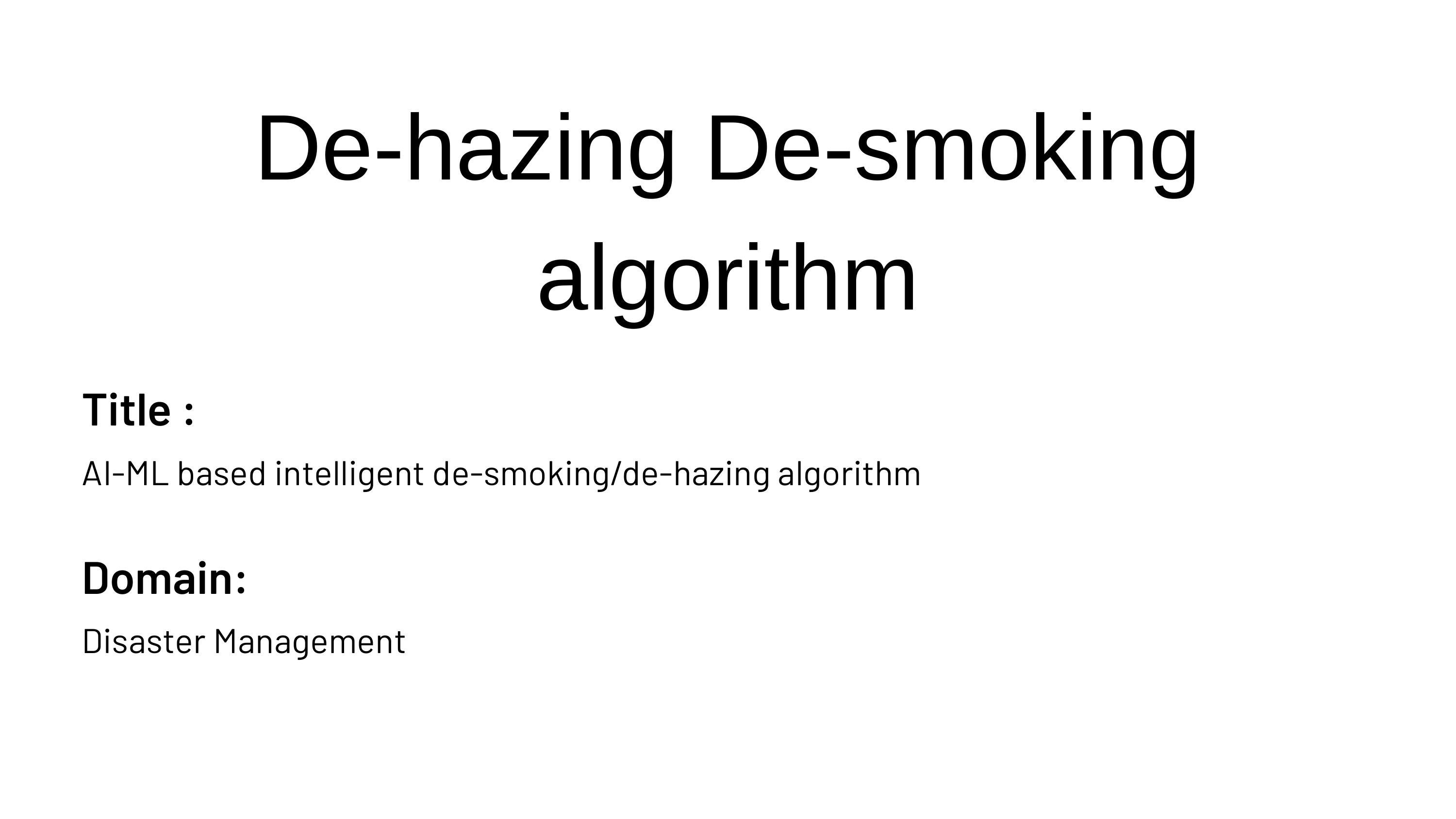

De-hazing De-smoking algorithm
Title :
AI-ML based intelligent de-smoking/de-hazing algorithm
Domain:
Disaster Management